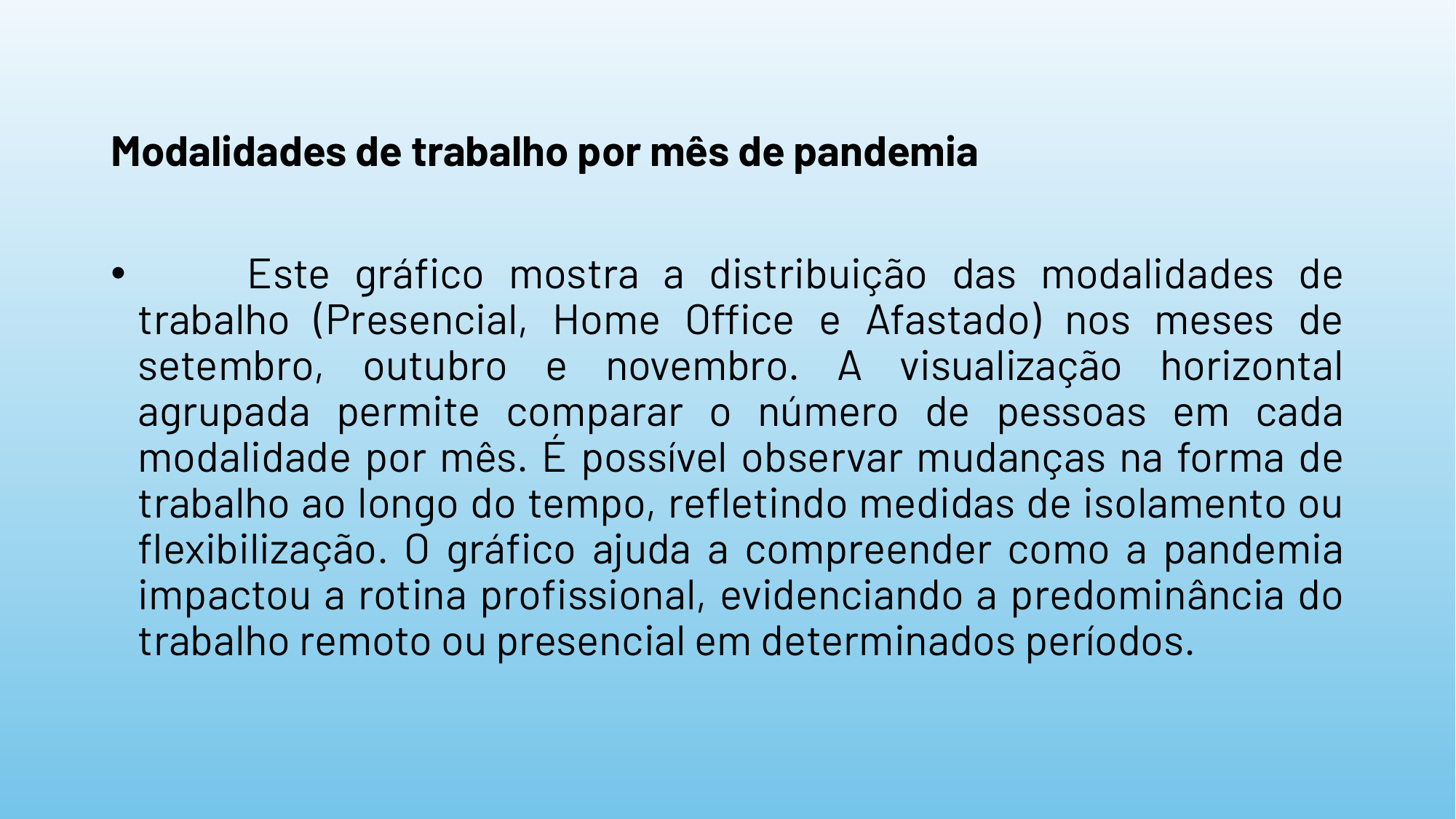

Modalidades de trabalho por mês de pandemia

	Este gráfico mostra a distribuição das modalidades de trabalho (Presencial, Home Office e Afastado) nos meses de setembro, outubro e novembro. A visualização horizontal agrupada permite comparar o número de pessoas em cada modalidade por mês. É possível observar mudanças na forma de trabalho ao longo do tempo, refletindo medidas de isolamento ou flexibilização. O gráfico ajuda a compreender como a pandemia impactou a rotina profissional, evidenciando a predominância do trabalho remoto ou presencial em determinados períodos.